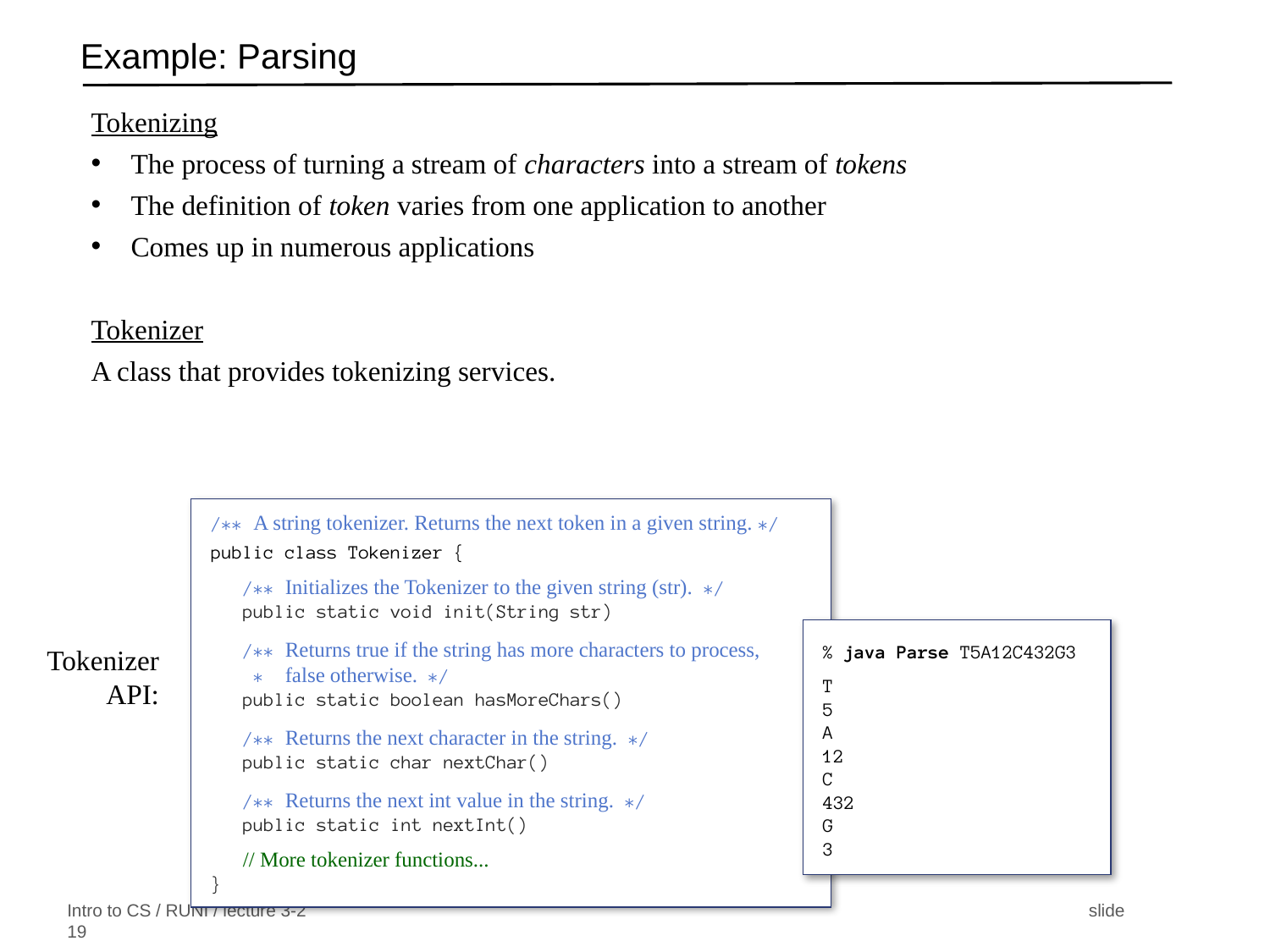

# Example: Parsing
Tokenizing
The process of turning a stream of characters into a stream of tokens
The definition of token varies from one application to another
Comes up in numerous applications

Tokenizer
A class that provides tokenizing services.
/** A string tokenizer. Returns the next token in a given string. */
public class Tokenizer {
   /** Initializes the Tokenizer to the given string (str). */
   public static void init(String str)
   /** Returns true if the string has more characters to process,
    *  false otherwise. */
   public static boolean hasMoreChars()
   /** Returns the next character in the string. */
   public static char nextChar()
   /** Returns the next int value in the string. */
   public static int nextInt()
   // More tokenizer functions...
}
% java Parse T5A12C432G3
T
5
A
12
C
432
G
3
TokenizerAPI: